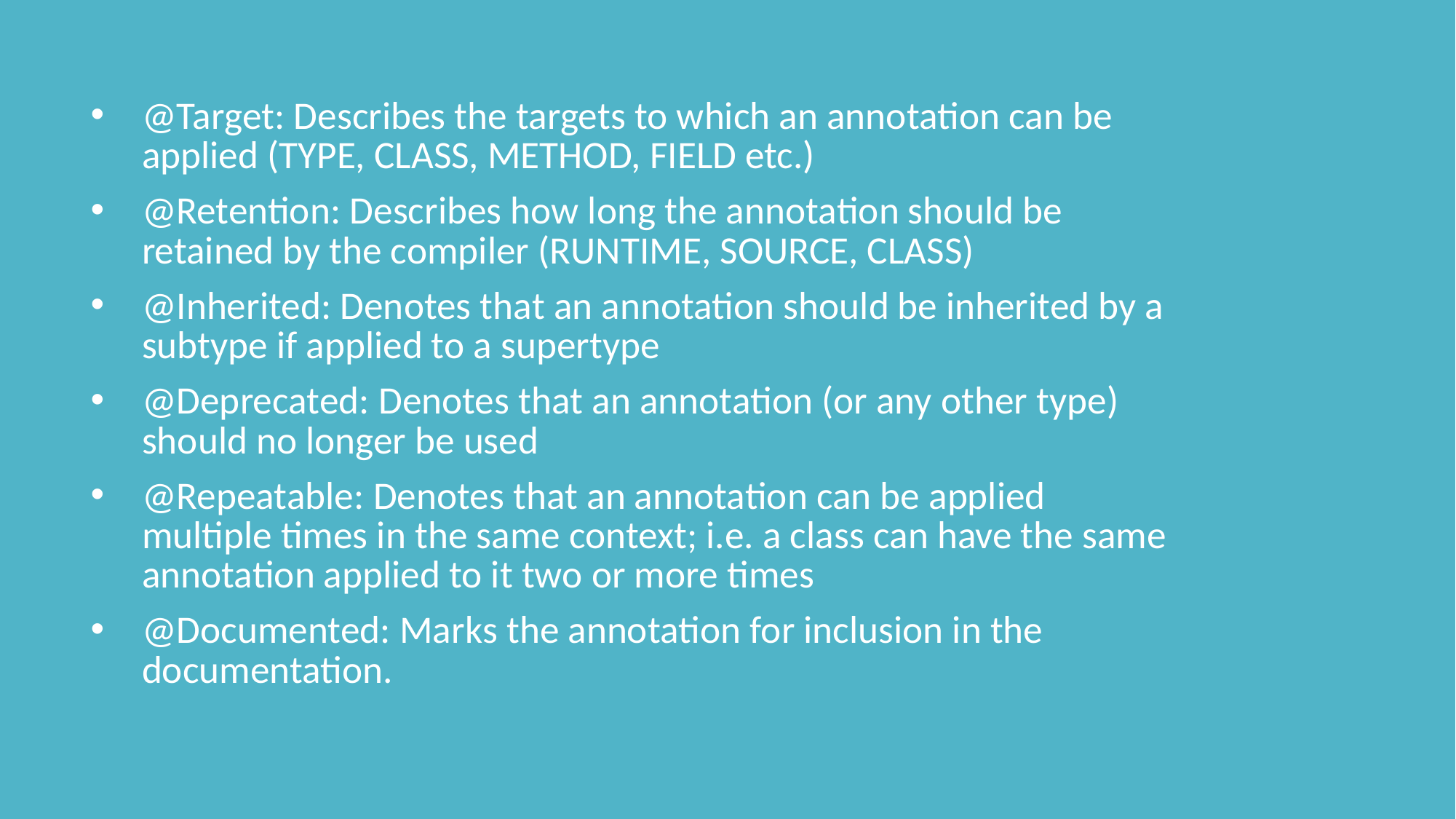

@Target: Describes the targets to which an annotation can be applied (TYPE, CLASS, METHOD, FIELD etc.)
@Retention: Describes how long the annotation should be retained by the compiler (RUNTIME, SOURCE, CLASS)
@Inherited: Denotes that an annotation should be inherited by a subtype if applied to a supertype
@Deprecated: Denotes that an annotation (or any other type) should no longer be used
@Repeatable: Denotes that an annotation can be applied multiple times in the same context; i.e. a class can have the same annotation applied to it two or more times
@Documented: Marks the annotation for inclusion in the documentation.